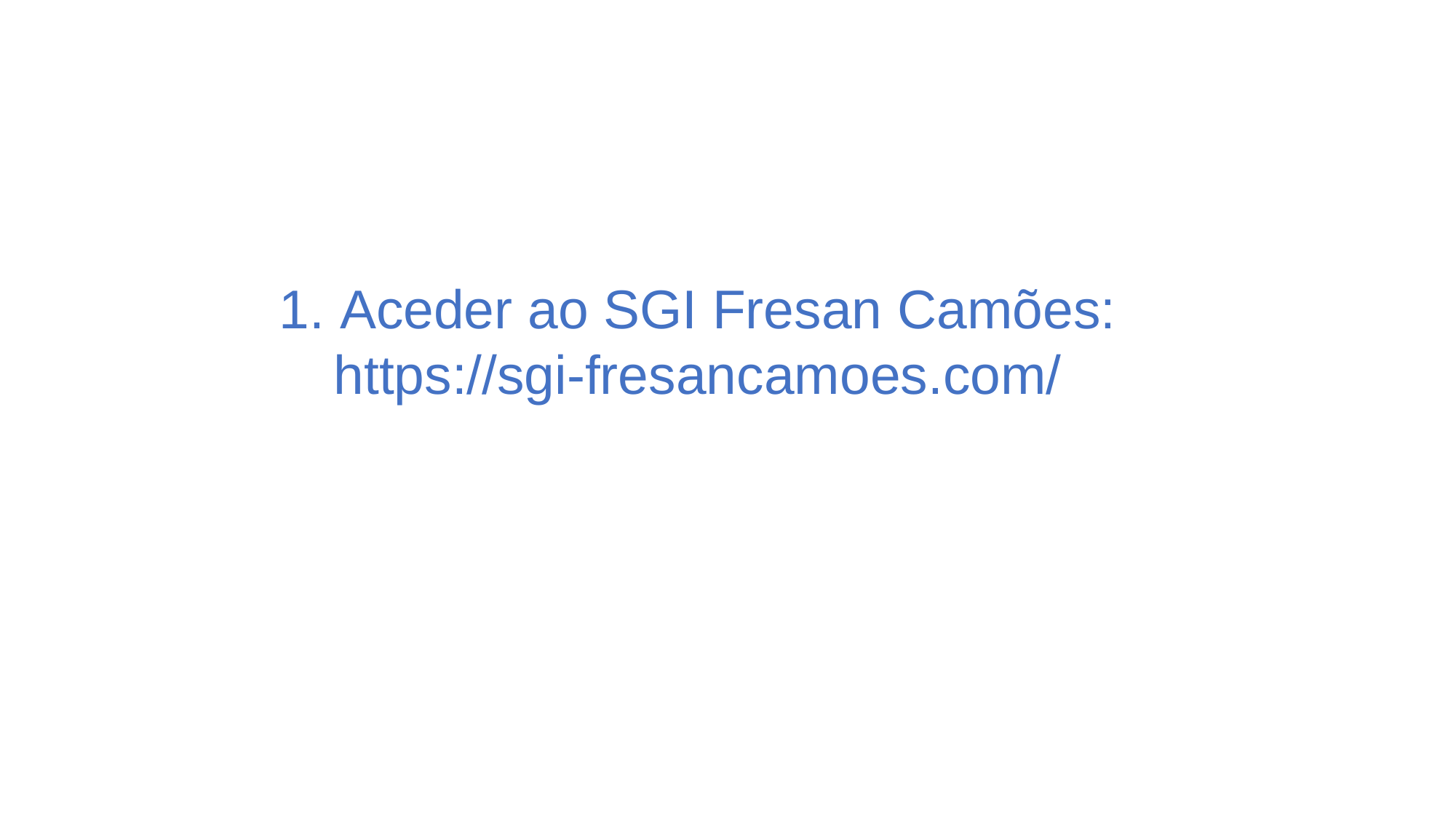

1. Aceder ao SGI Fresan Camões: https://sgi-fresancamoes.com/